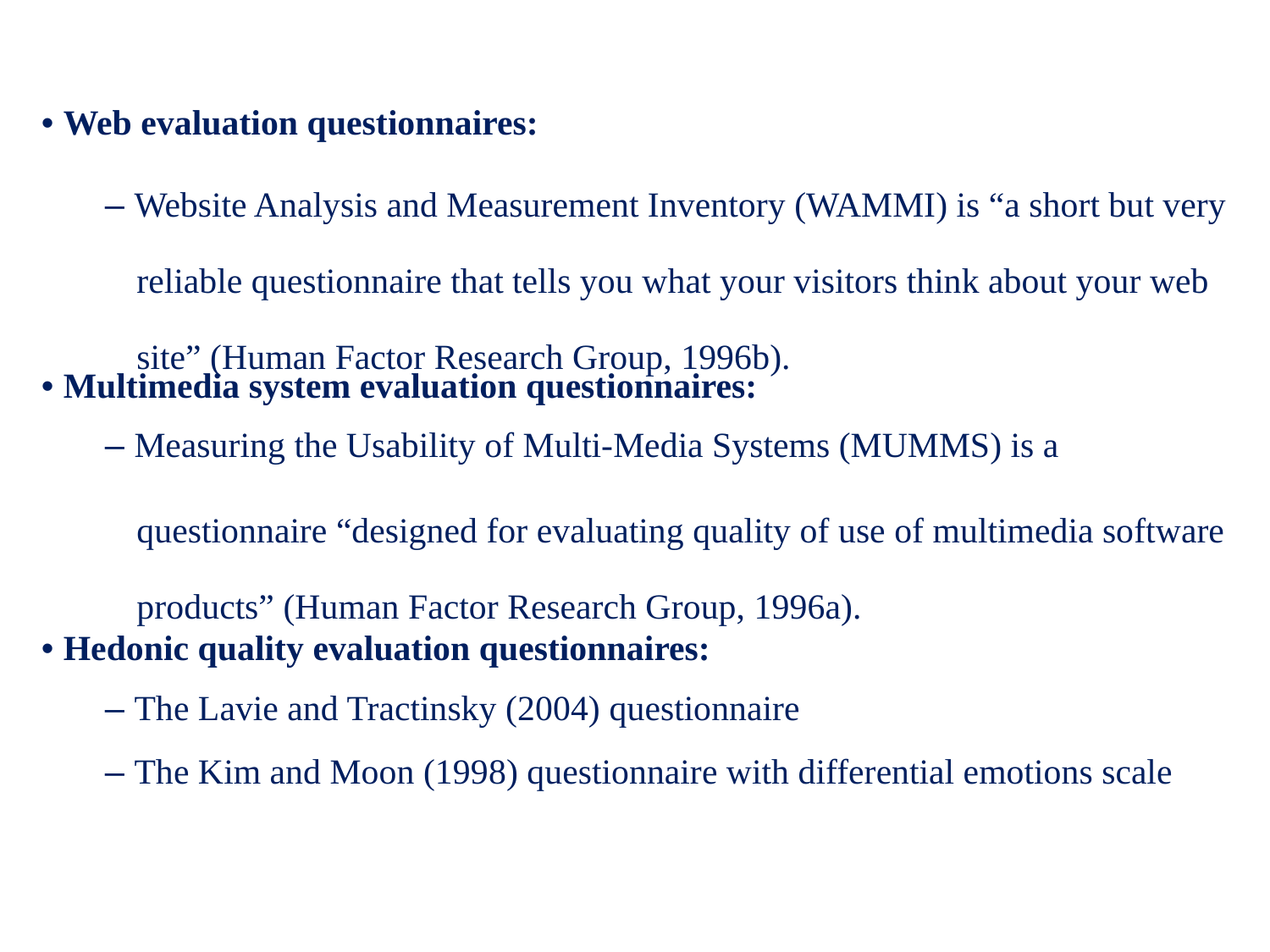

• Web evaluation questionnaires:
– Website Analysis and Measurement Inventory (WAMMI) is “a short but very reliable questionnaire that tells you what your visitors think about your web site” (Human Factor Research Group, 1996b).
• Multimedia system evaluation questionnaires:
– Measuring the Usability of Multi-Media Systems (MUMMS) is a
questionnaire “designed for evaluating quality of use of multimedia software products” (Human Factor Research Group, 1996a).
• Hedonic quality evaluation questionnaires:
– The Lavie and Tractinsky (2004) questionnaire
– The Kim and Moon (1998) questionnaire with differential emotions scale